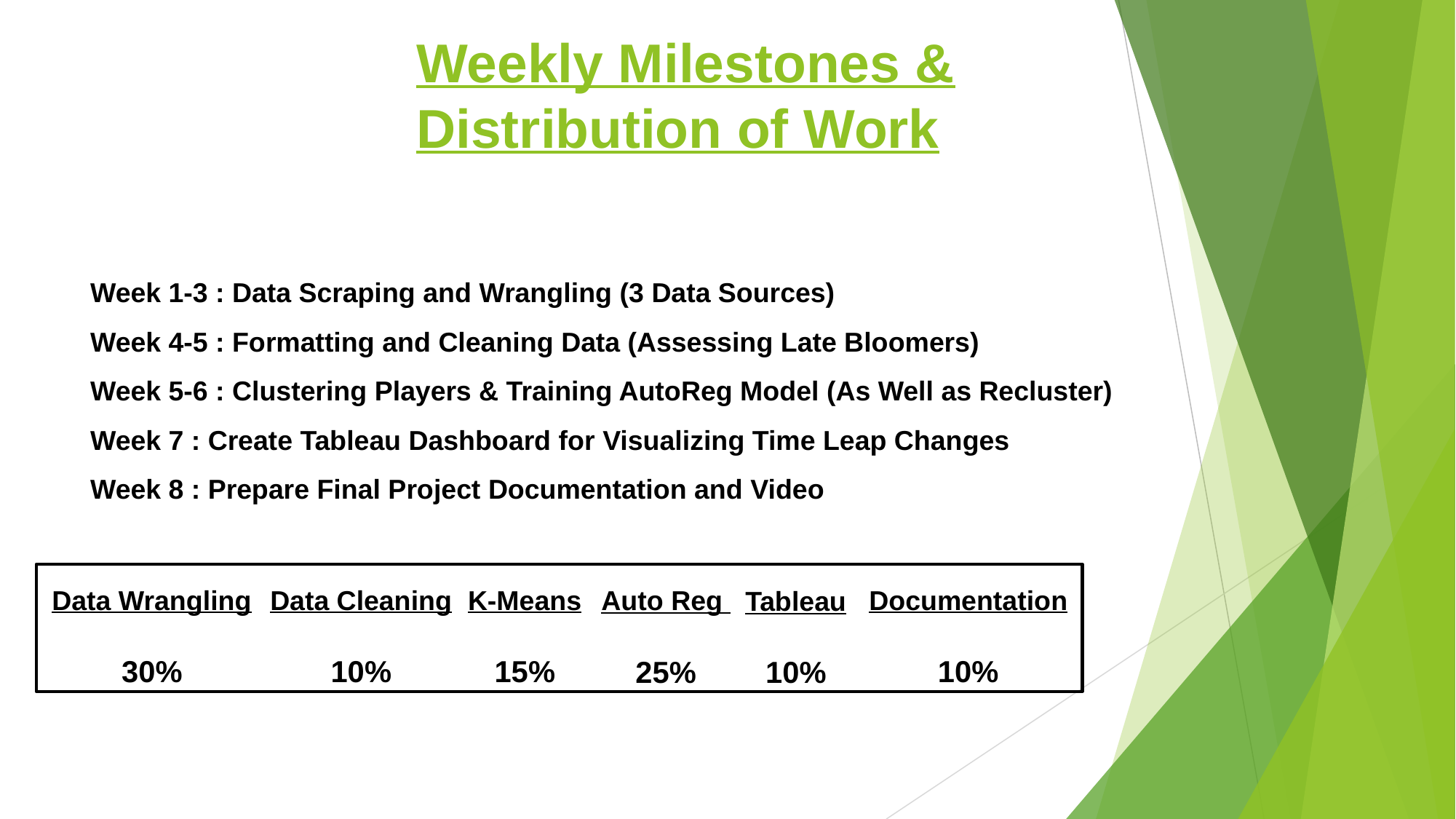

# Weekly Milestones & Distribution of Work
Week 1-3 : Data Scraping and Wrangling (3 Data Sources)
Week 4-5 : Formatting and Cleaning Data (Assessing Late Bloomers)
Week 5-6 : Clustering Players & Training AutoReg Model (As Well as Recluster)
Week 7 : Create Tableau Dashboard for Visualizing Time Leap Changes
Week 8 : Prepare Final Project Documentation and Video
Data Wrangling
30%
Data Cleaning
10%
K-Means
15%
Documentation
10%
Auto Reg
25%
Tableau
10%